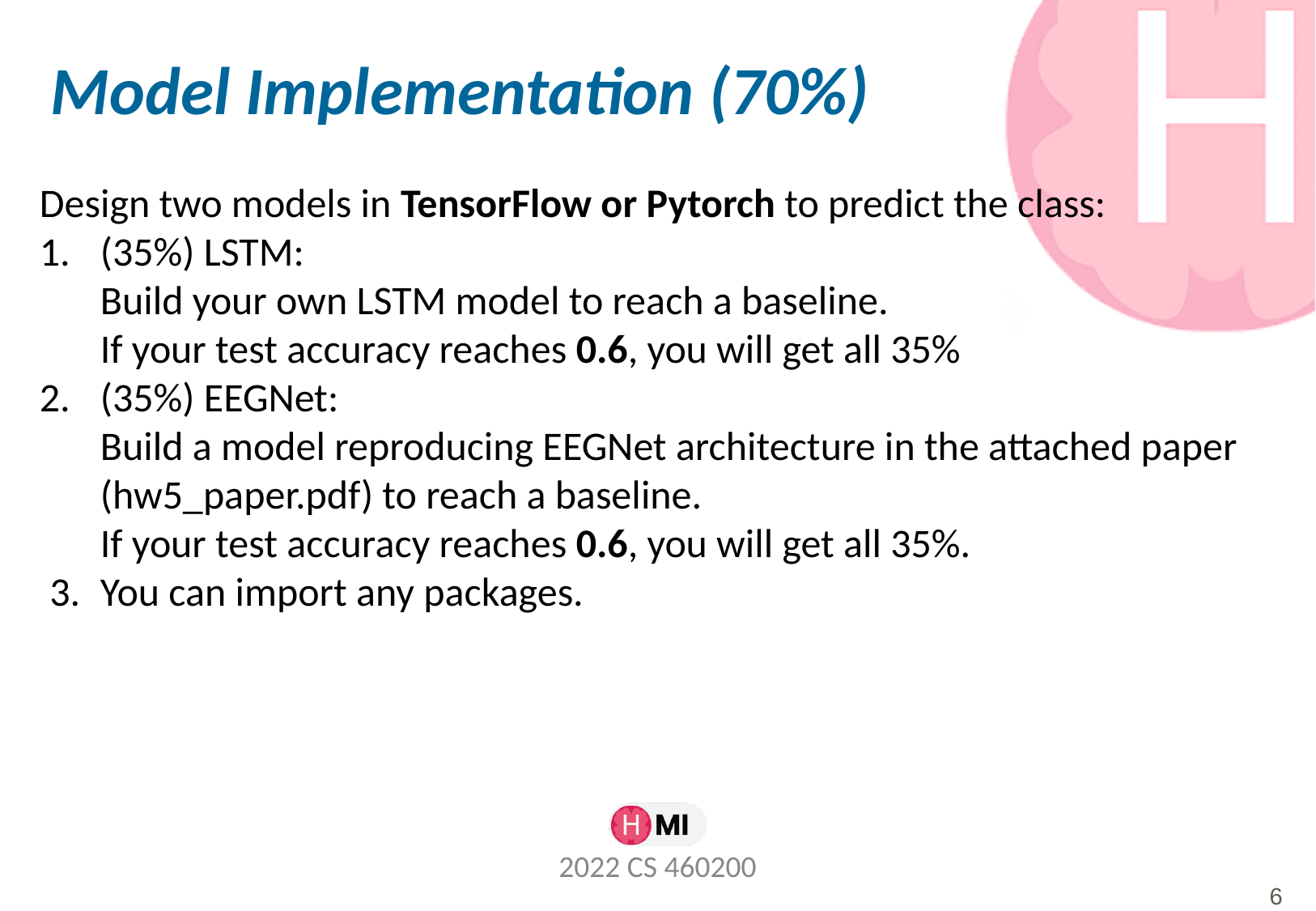

# Model Implementation (70%)
Design two models in TensorFlow or Pytorch to predict the class:
(35%) LSTM:
Build your own LSTM model to reach a baseline.
If your test accuracy reaches 0.6, you will get all 35%
(35%) EEGNet:
Build a model reproducing EEGNet architecture in the attached paper (hw5_paper.pdf) to reach a baseline.
If your test accuracy reaches 0.6, you will get all 35%.
You can import any packages.
2022 CS 460200
6